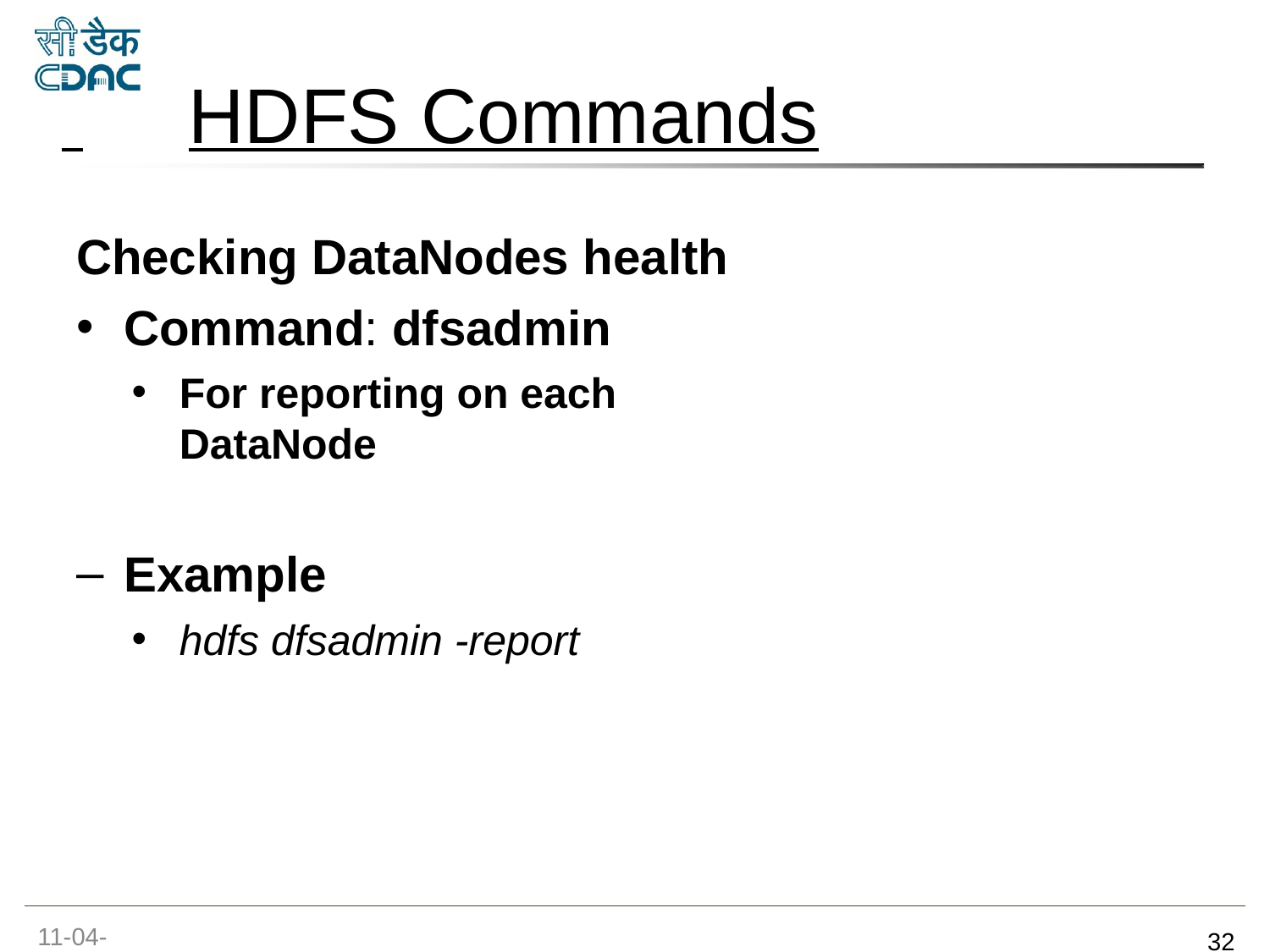

# HDFS Commands

Checking DataNodes health
Command: dfsadmin
For reporting on each DataNode

Example
hdfs dfsadmin -report

11-04-2017
32